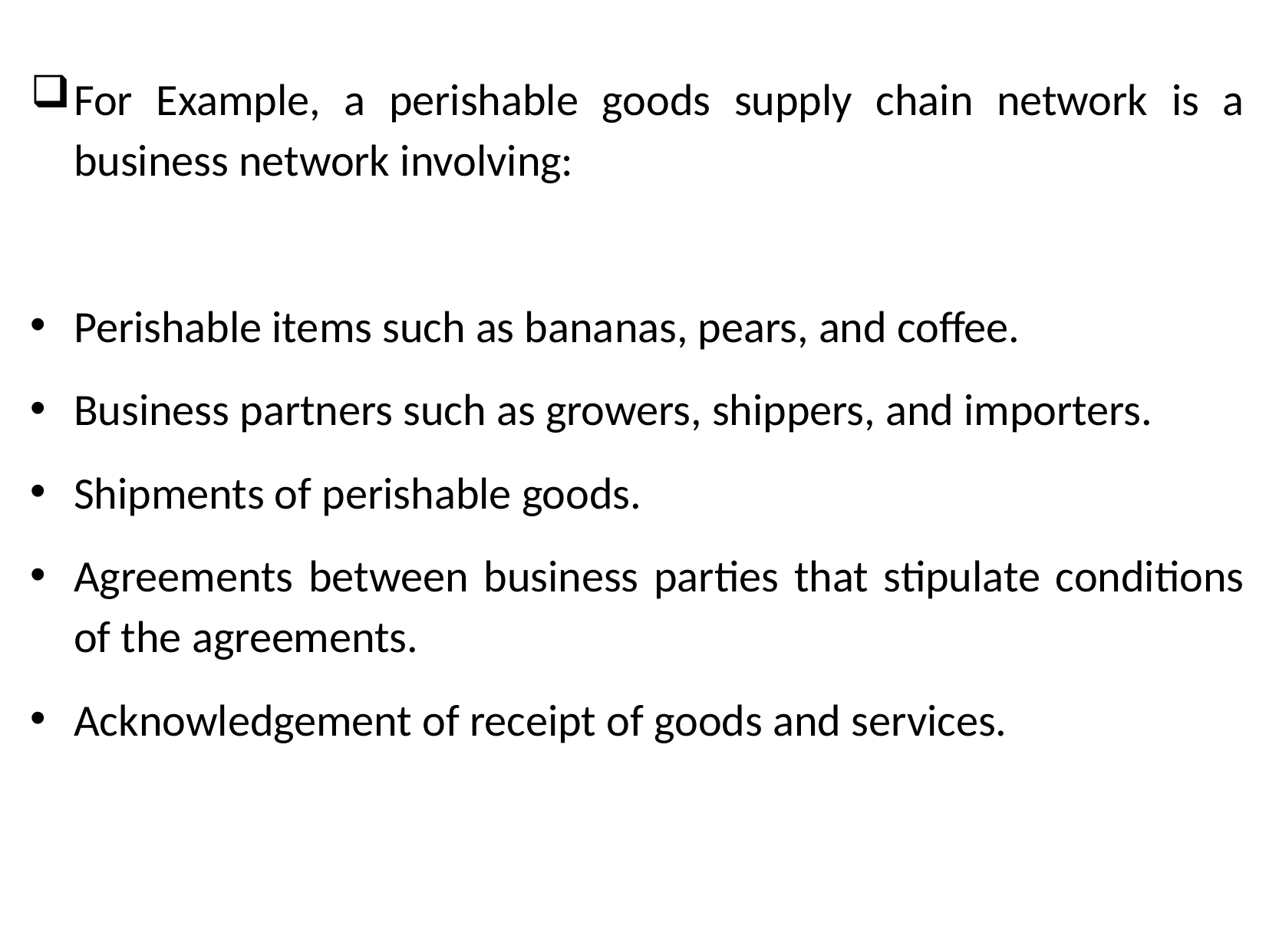

For Example, a perishable goods supply chain network is a business network involving:

Perishable items such as bananas, pears, and coffee.
Business partners such as growers, shippers, and importers.
Shipments of perishable goods.
Agreements between business parties that stipulate conditions of the agreements.
Acknowledgement of receipt of goods and services.